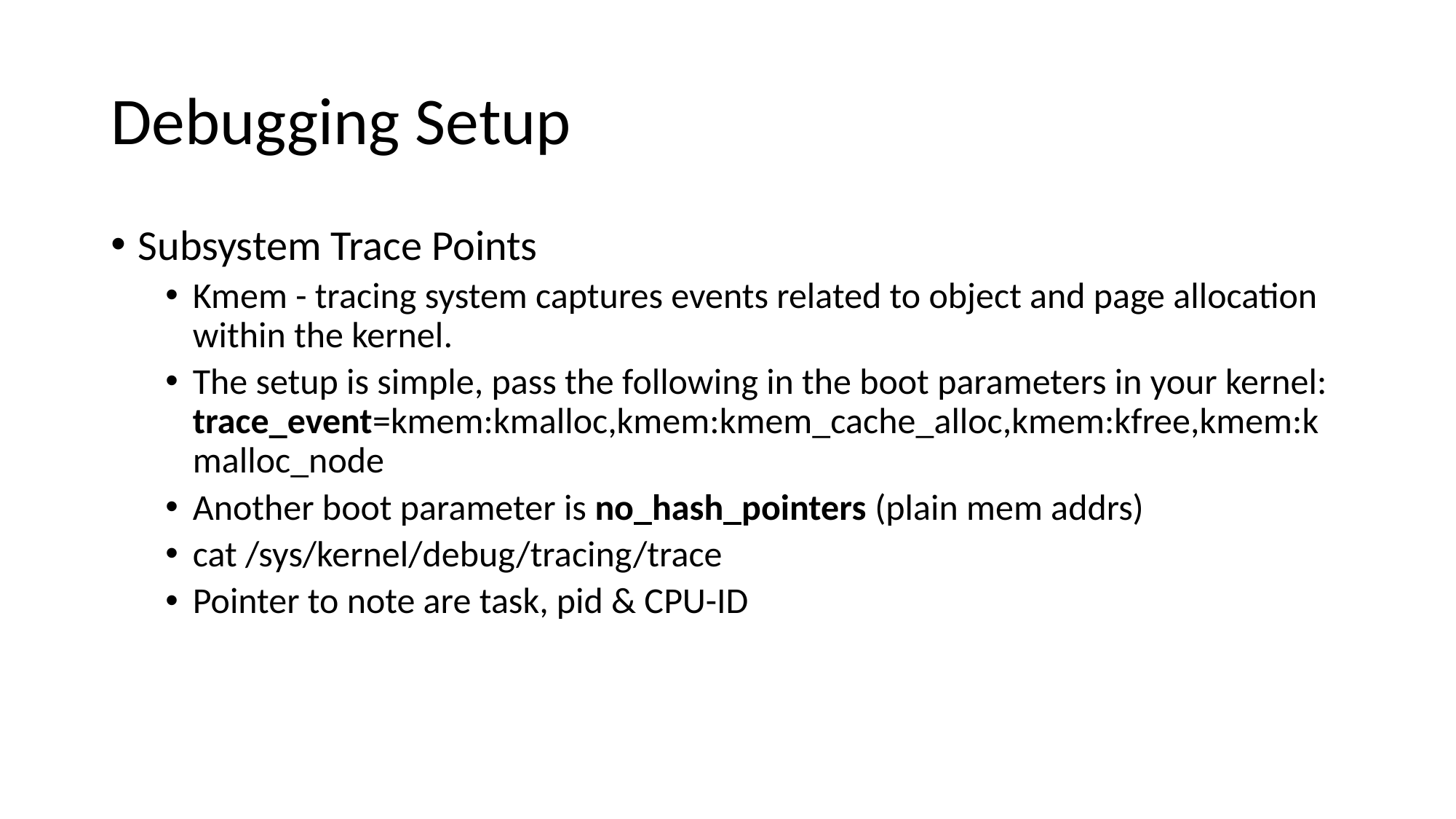

# Debugging Setup
Subsystem Trace Points
Kmem - tracing system captures events related to object and page allocation within the kernel.
The setup is simple, pass the following in the boot parameters in your kernel: trace_event=kmem:kmalloc,kmem:kmem_cache_alloc,kmem:kfree,kmem:kmalloc_node
Another boot parameter is no_hash_pointers (plain mem addrs)
cat /sys/kernel/debug/tracing/trace
Pointer to note are task, pid & CPU-ID